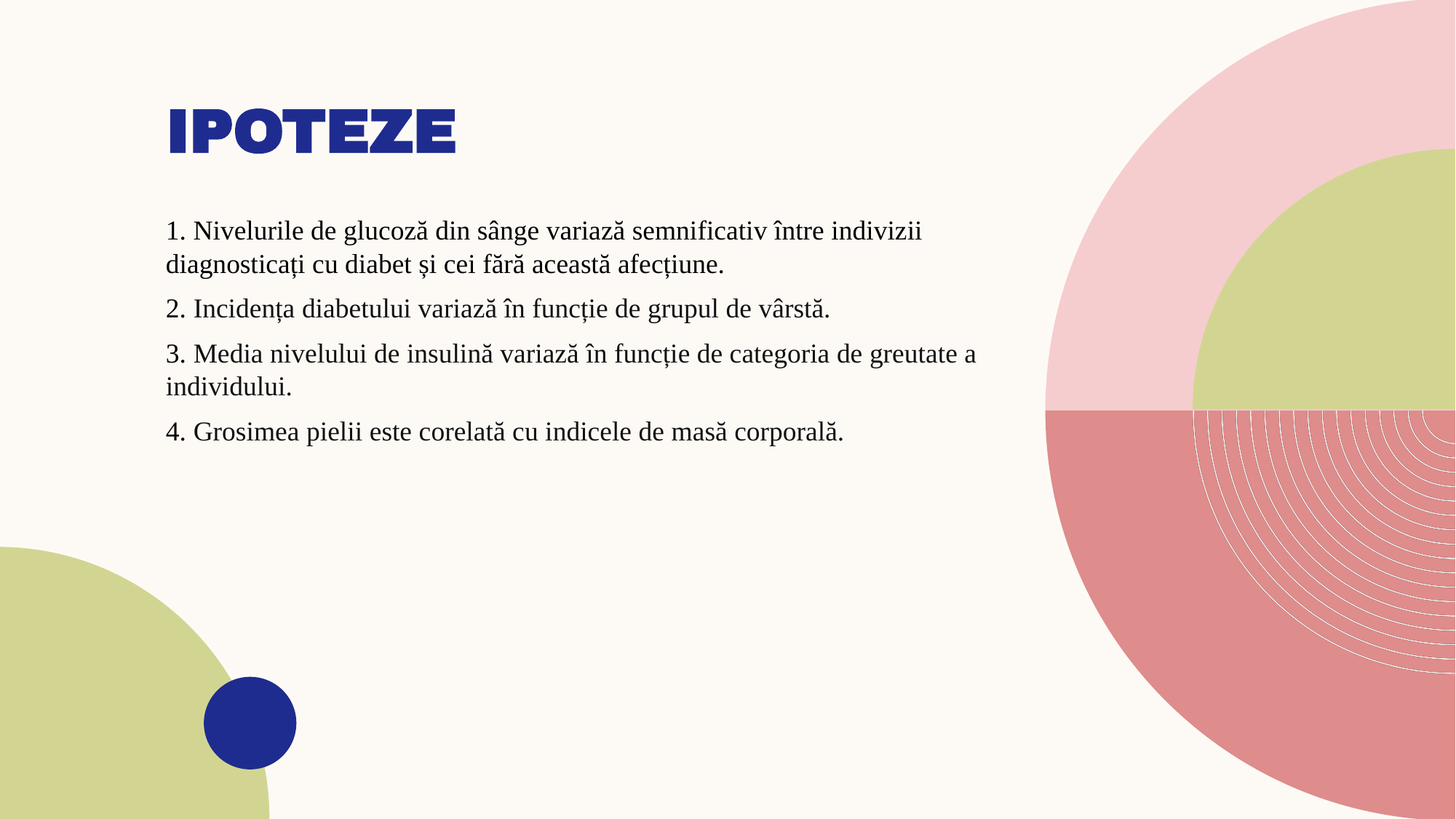

# Ipoteze
 Nivelurile de glucoză din sânge variază semnificativ între indivizii diagnosticați cu diabet și cei fără această afecțiune.
2. Incidența diabetului variază în funcție de grupul de vârstă.
3. Media nivelului de insulină variază în funcție de categoria de greutate a individului.
4. Grosimea pielii este corelată cu indicele de masă corporală.